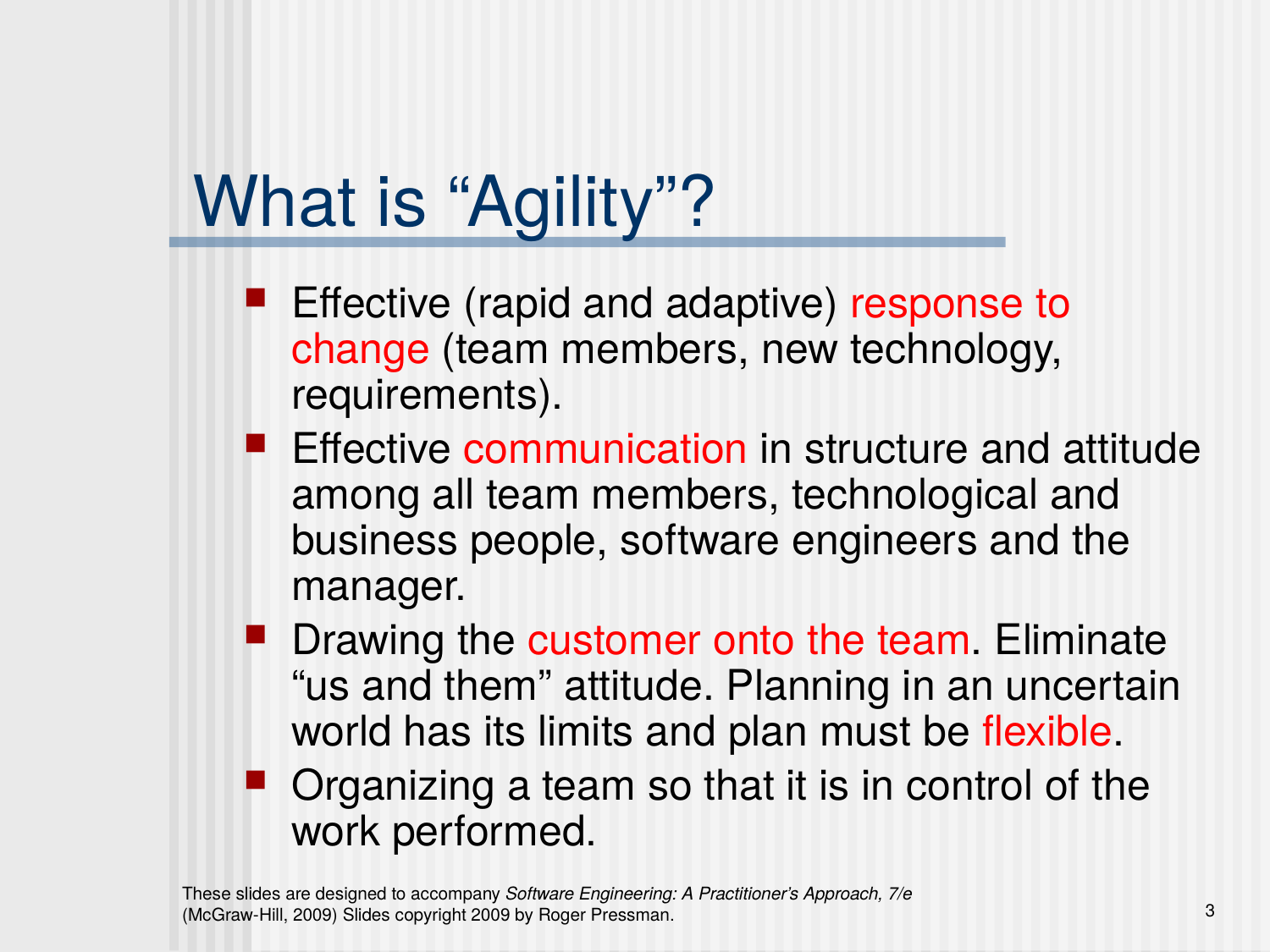

# What is “Agility”?
Effective (rapid and adaptive) response to change (team members, new technology, requirements).
Effective communication in structure and attitude among all team members, technological and business people, software engineers and the manager.
Drawing the customer onto the team. Eliminate “us and them” attitude. Planning in an uncertain world has its limits and plan must be ﬂexible.
Organizing a team so that it is in control of the work performed.
These slides are designed to accompany Software Engineering: A Practitioner’s Approach, 7/e (McGraw-Hill, 2009) Slides copyright 2009 by Roger Pressman.
3